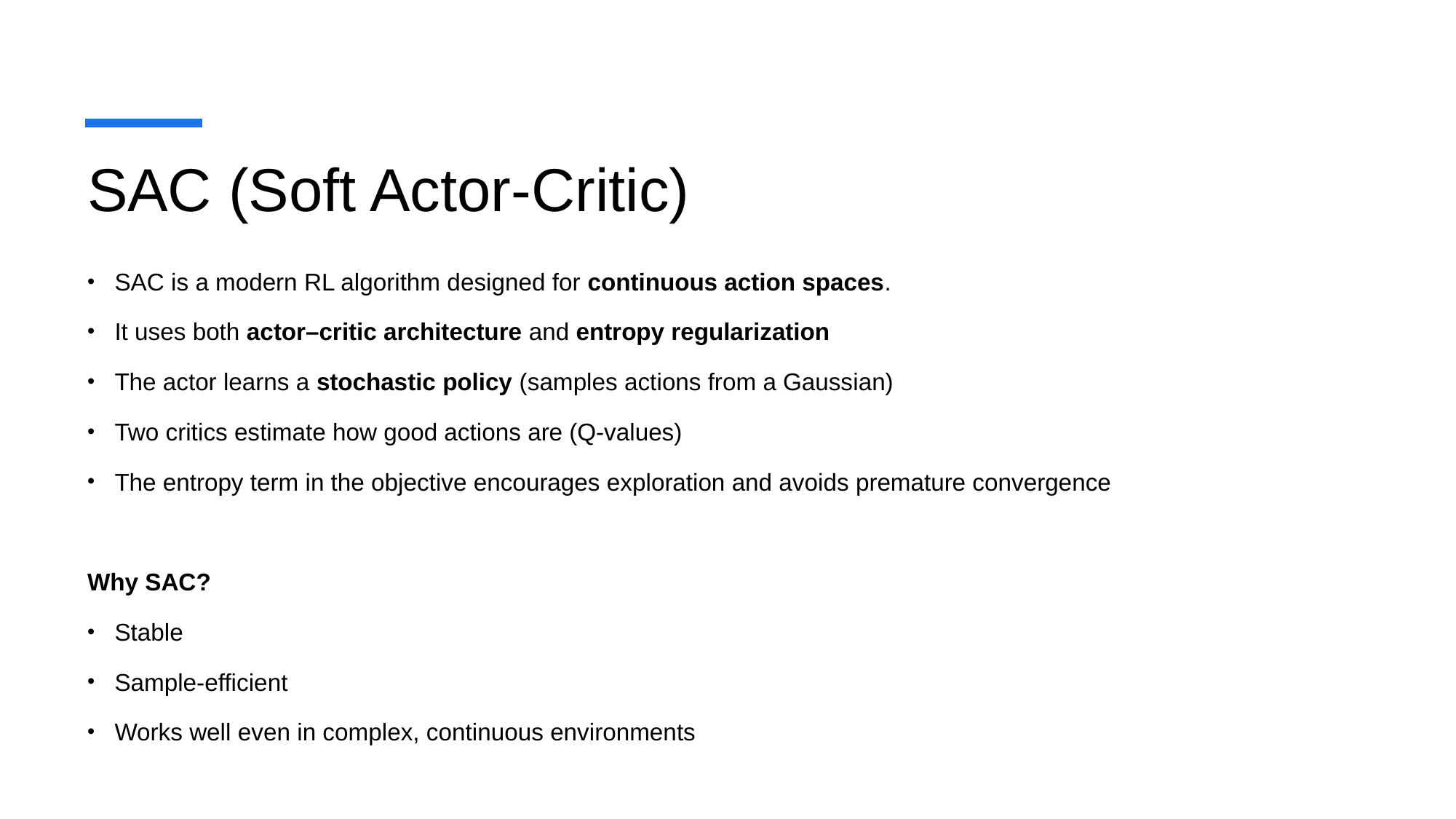

# SAC (Soft Actor-Critic)
SAC is a modern RL algorithm designed for continuous action spaces.
It uses both actor–critic architecture and entropy regularization
The actor learns a stochastic policy (samples actions from a Gaussian)
Two critics estimate how good actions are (Q-values)
The entropy term in the objective encourages exploration and avoids premature convergence

Why SAC?
Stable
Sample-efficient
Works well even in complex, continuous environments